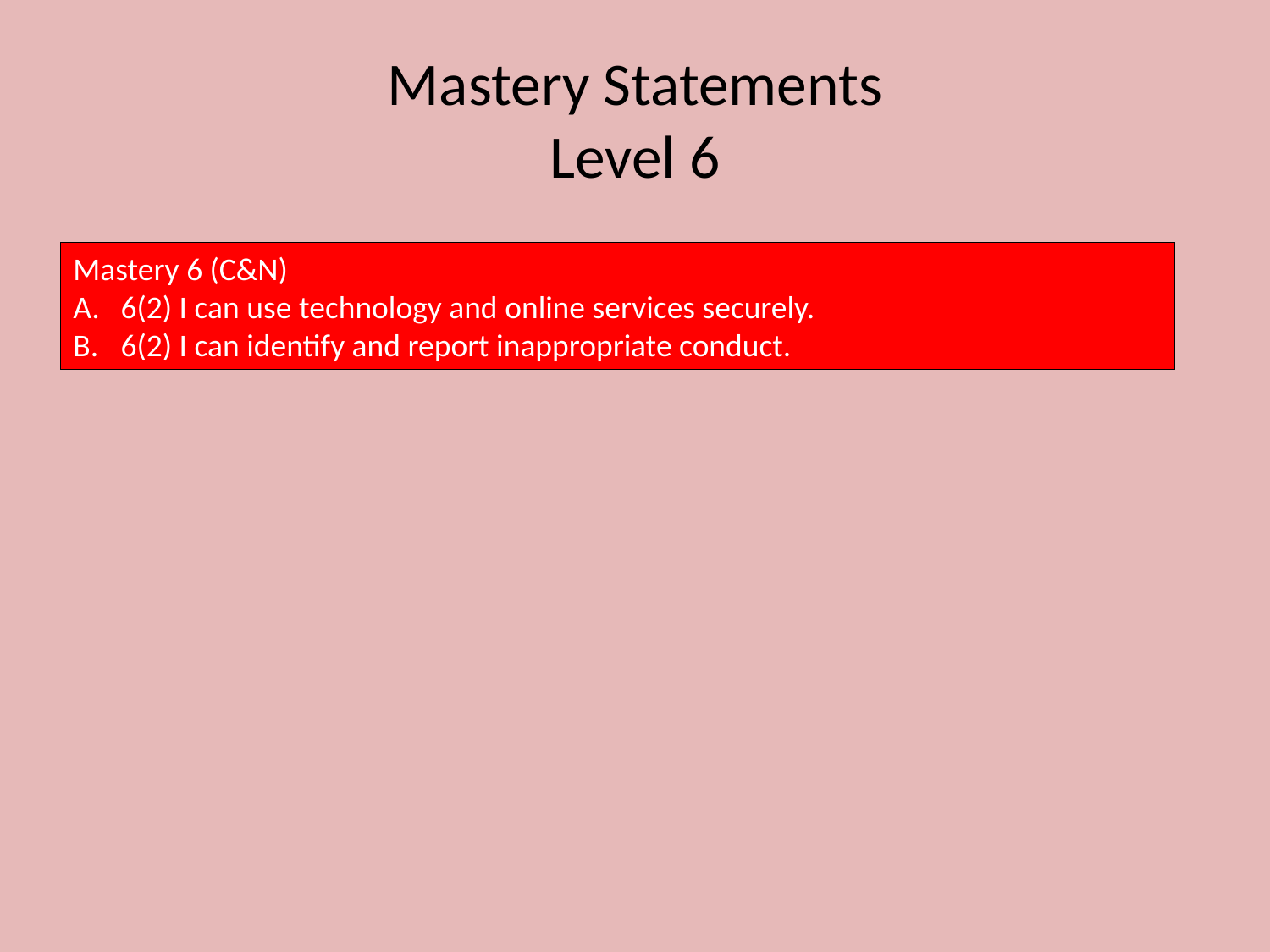

# Mastery Statements Level 6
Mastery 6 (C&N)
6(2) I can use technology and online services securely.
6(2) I can identify and report inappropriate conduct.